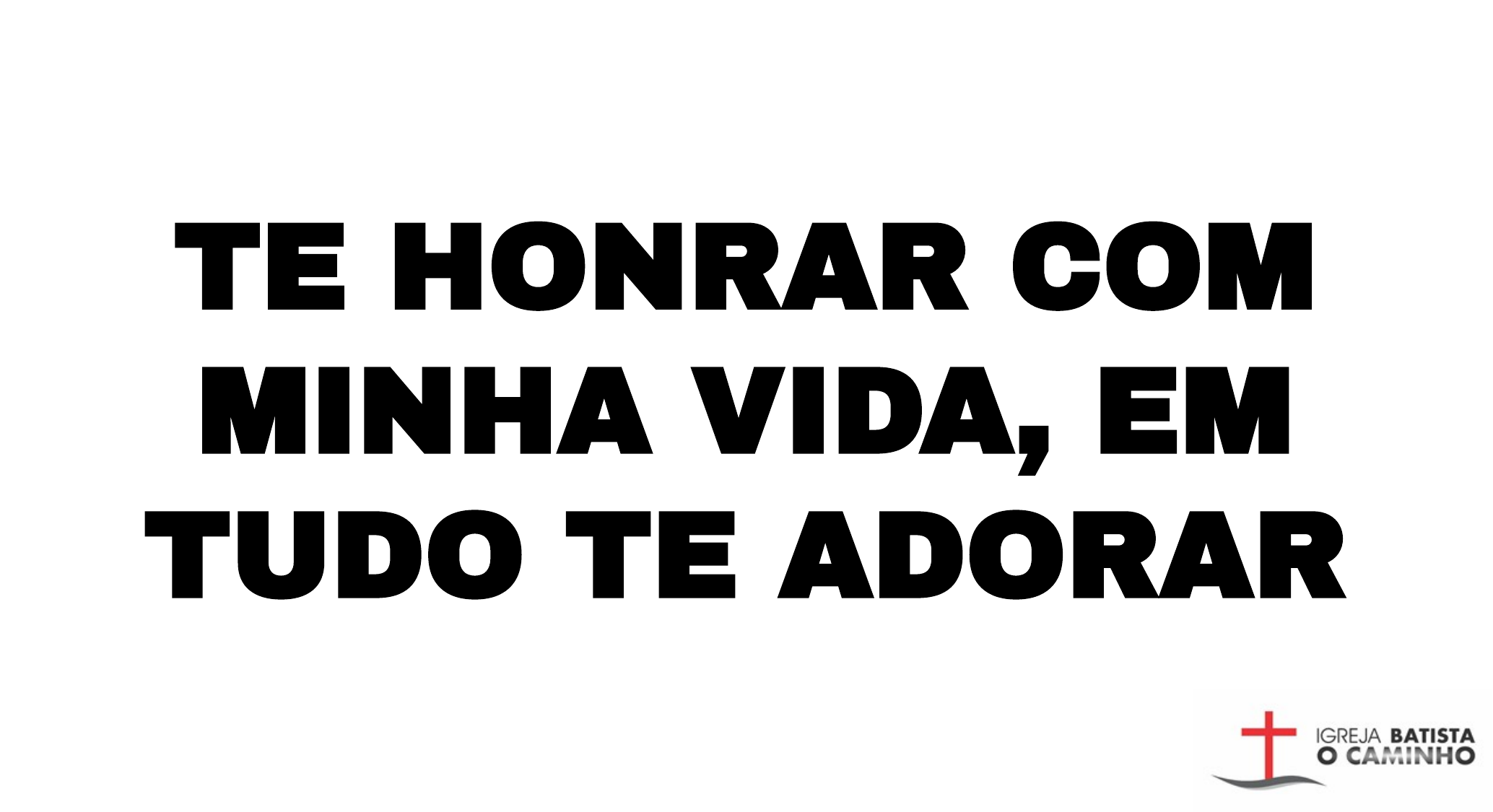

TE HONRAR COM MINHA VIDA, EM TUDO TE ADORAR